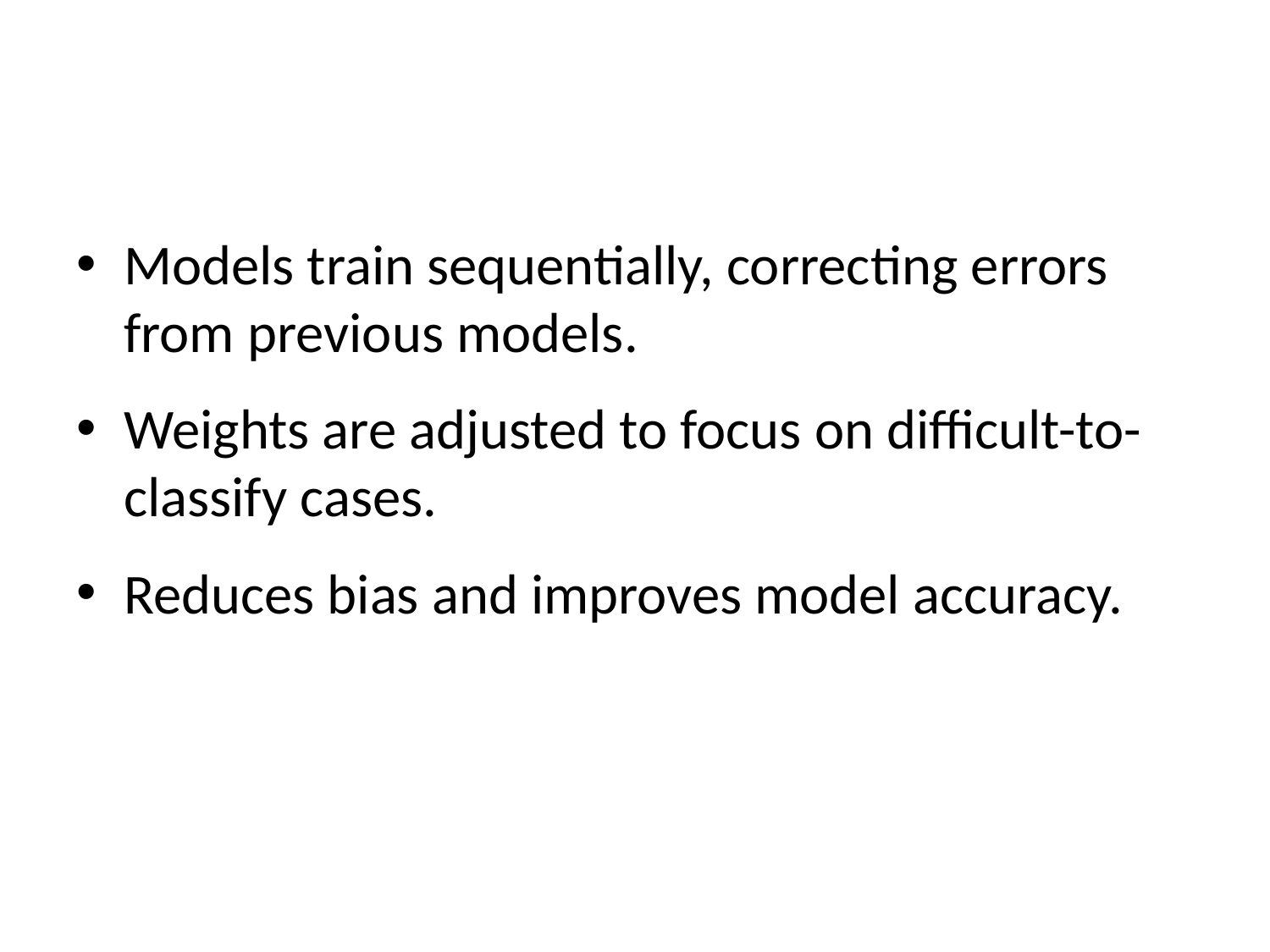

#
Models train sequentially, correcting errors from previous models.
Weights are adjusted to focus on difficult-to-classify cases.
Reduces bias and improves model accuracy.